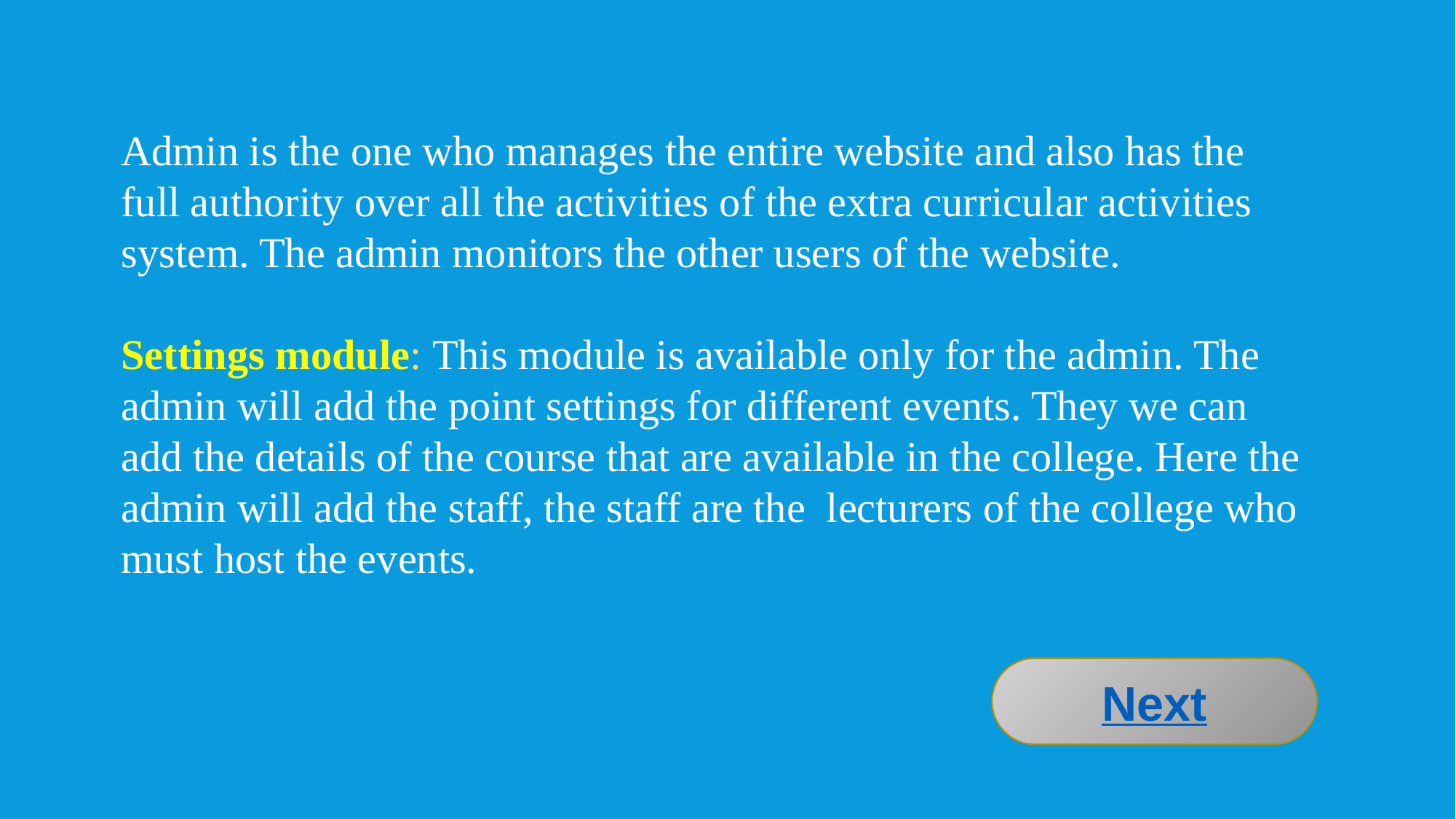

Admin is the one who manages the entire website and also has the full authority over all the activities of the extra curricular activities system. The admin monitors the other users of the website.

Settings module: This module is available only for the admin. The admin will add the point settings for different events. They we can add the details of the course that are available in the college. Here the admin will add the staff, the staff are the  lecturers of the college who must host the events.

Next